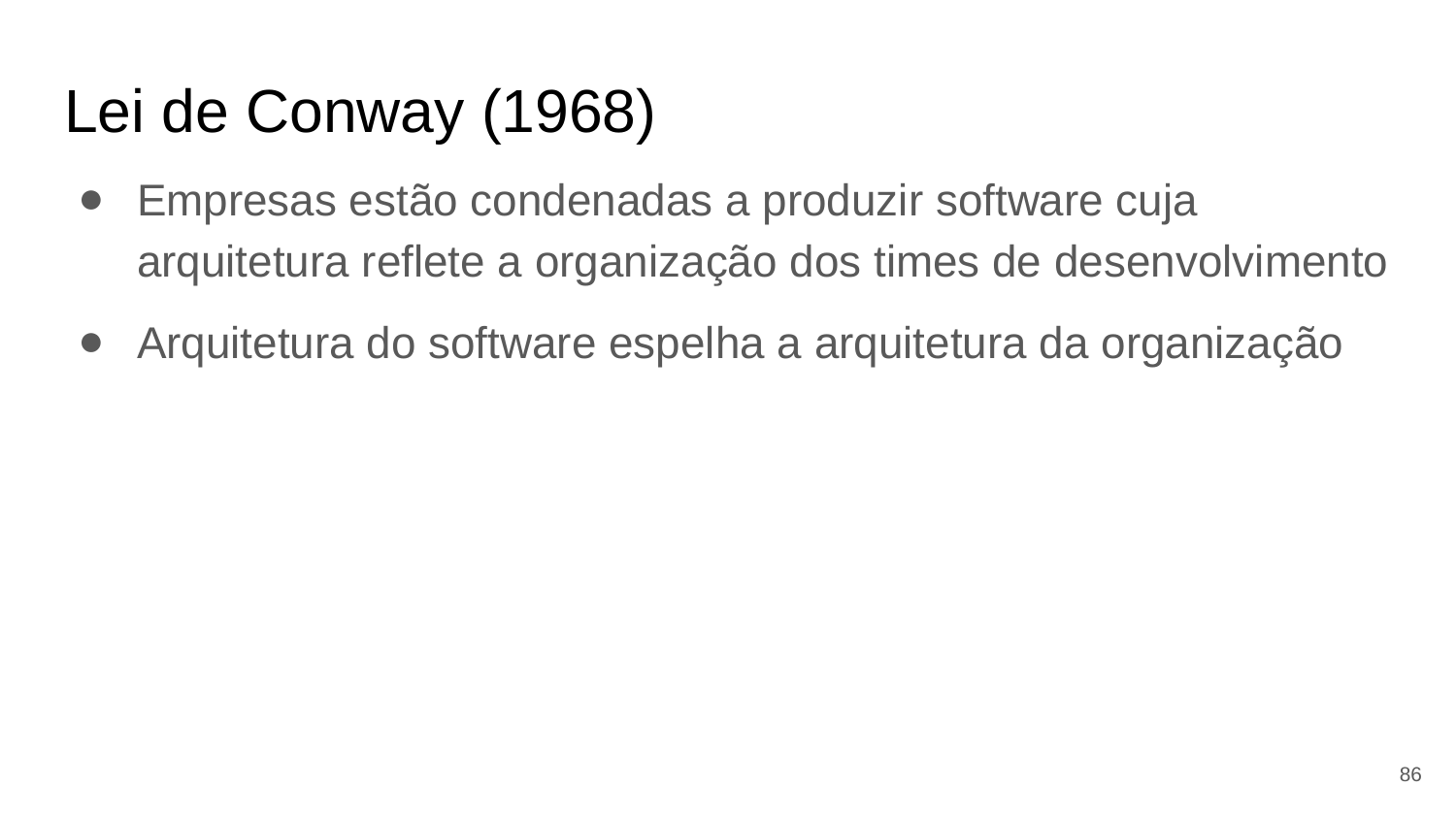

# Lei de Conway (1968)
Empresas estão condenadas a produzir software cuja arquitetura reflete a organização dos times de desenvolvimento
Arquitetura do software espelha a arquitetura da organização

86